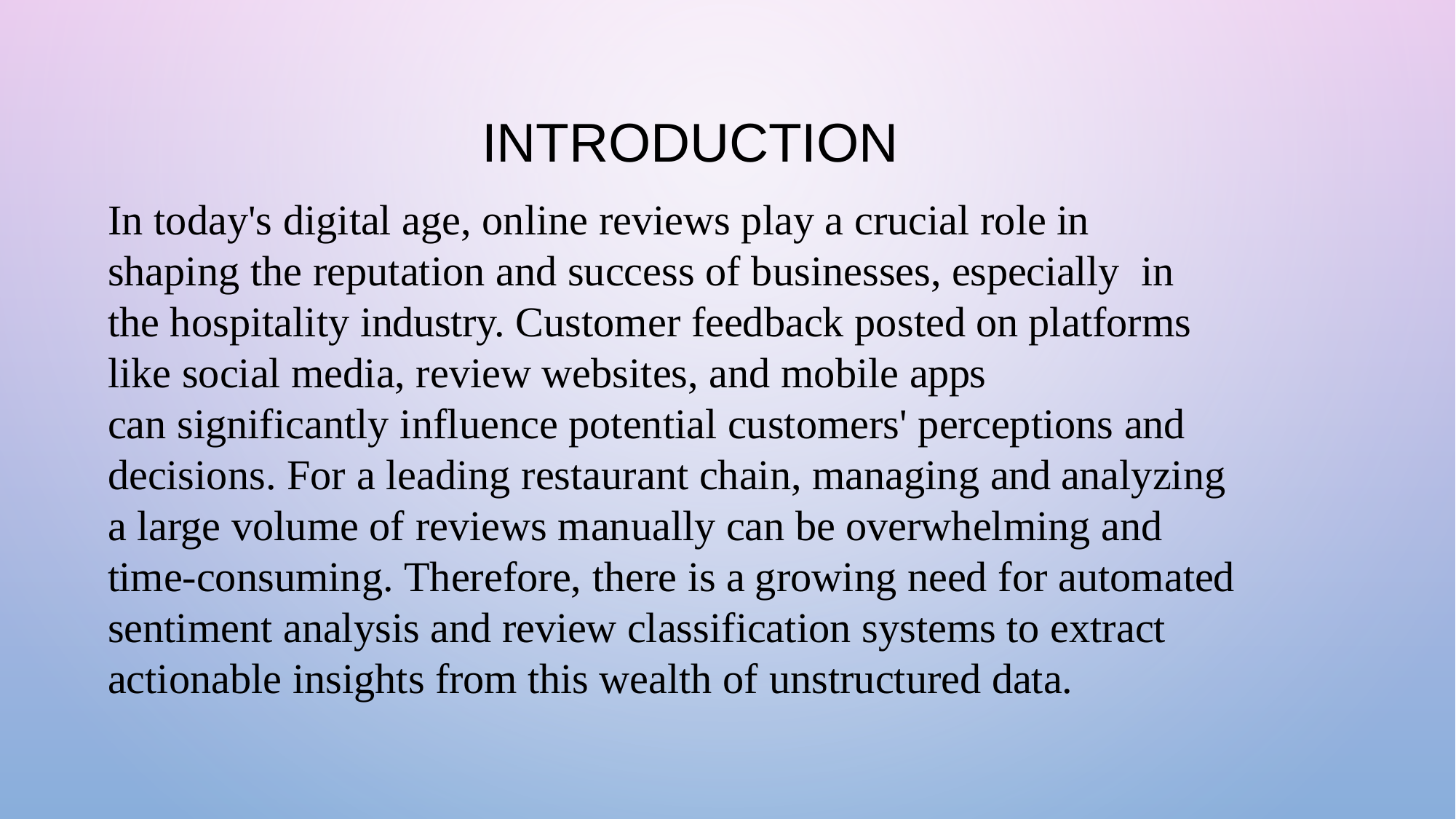

# INTRODUCTION
In today's digital age, online reviews play a crucial role in shaping the reputation and success of businesses, especially in the hospitality industry. Customer feedback posted on platforms like social media, review websites, and mobile apps
can significantly influence potential customers' perceptions and decisions. For a leading restaurant chain, managing and analyzing a large volume of reviews manually can be overwhelming and time-consuming. Therefore, there is a growing need for automated sentiment analysis and review classification systems to extract actionable insights from this wealth of unstructured data.